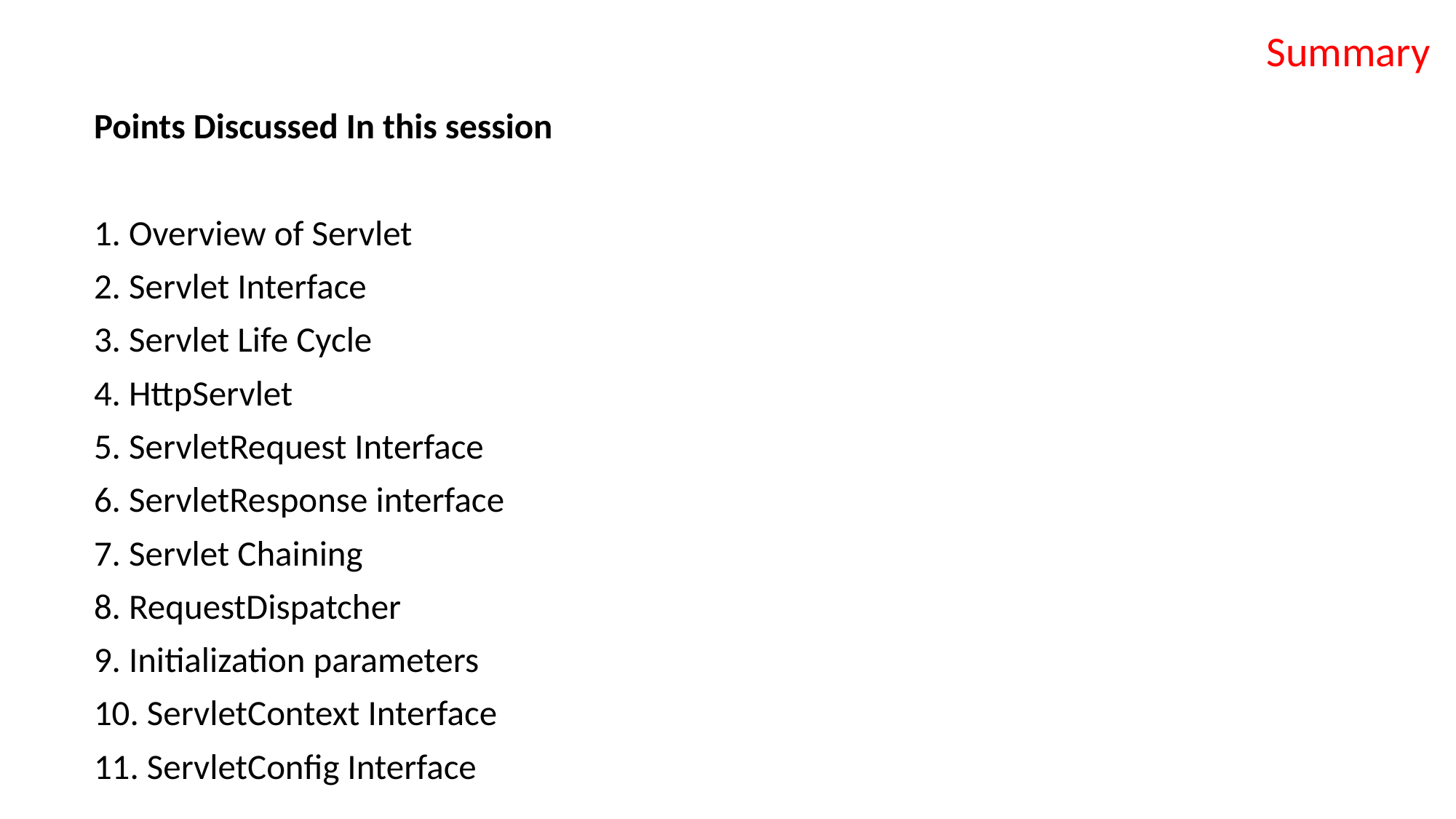

# Summary
Points Discussed In this session

1. Overview of Servlet
2. Servlet Interface
3. Servlet Life Cycle
4. HttpServlet
5. ServletRequest Interface
6. ServletResponse interface
7. Servlet Chaining
8. RequestDispatcher
9. Initialization parameters
10. ServletContext Interface
11. ServletConfig Interface